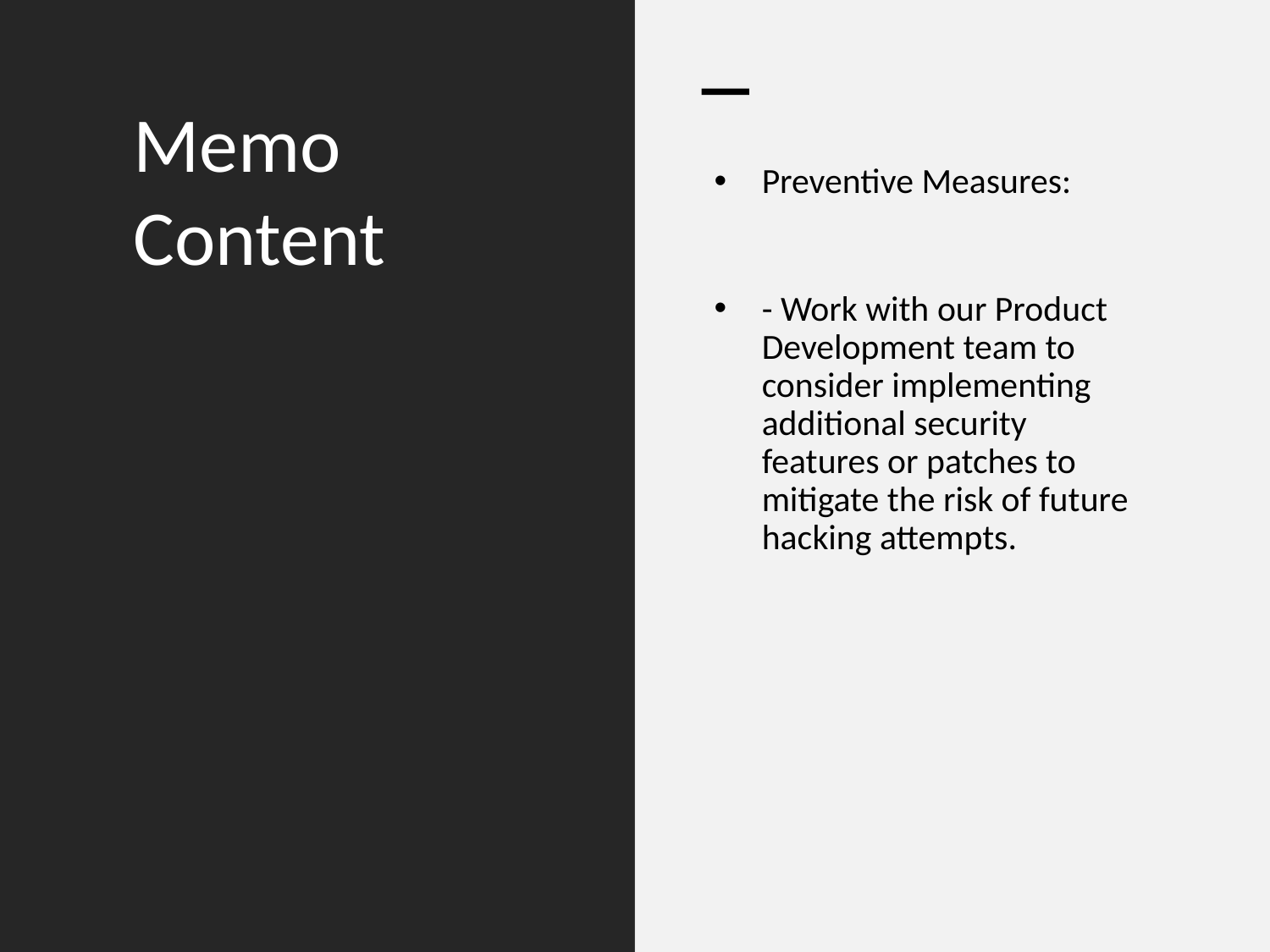

# Memo Content

Preventive Measures:

- Work with our Product Development team to consider implementing additional security features or patches to mitigate the risk of future hacking attempts.